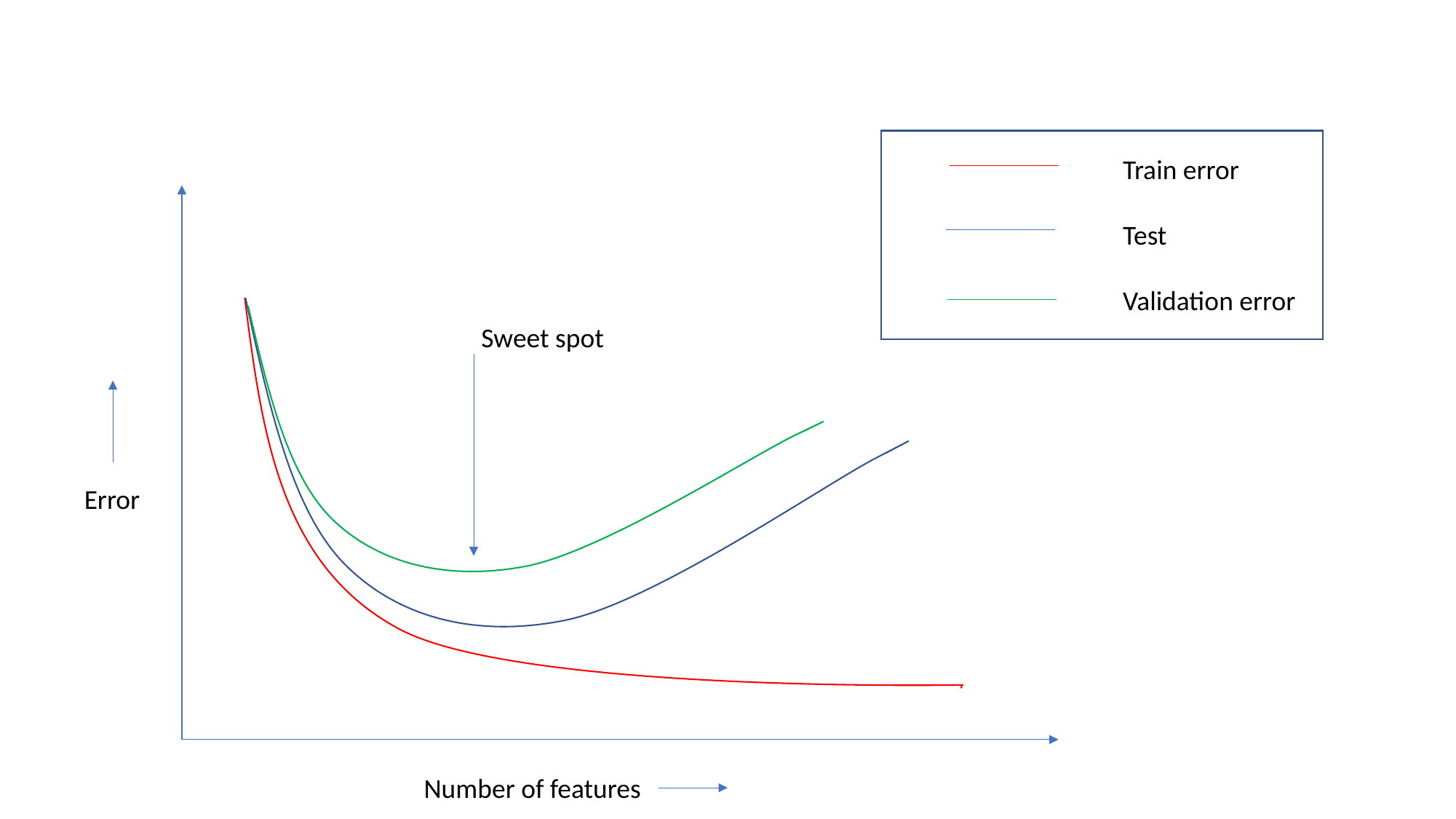

Train error

Test

Validation error

Sweet spot
Error
Number of features